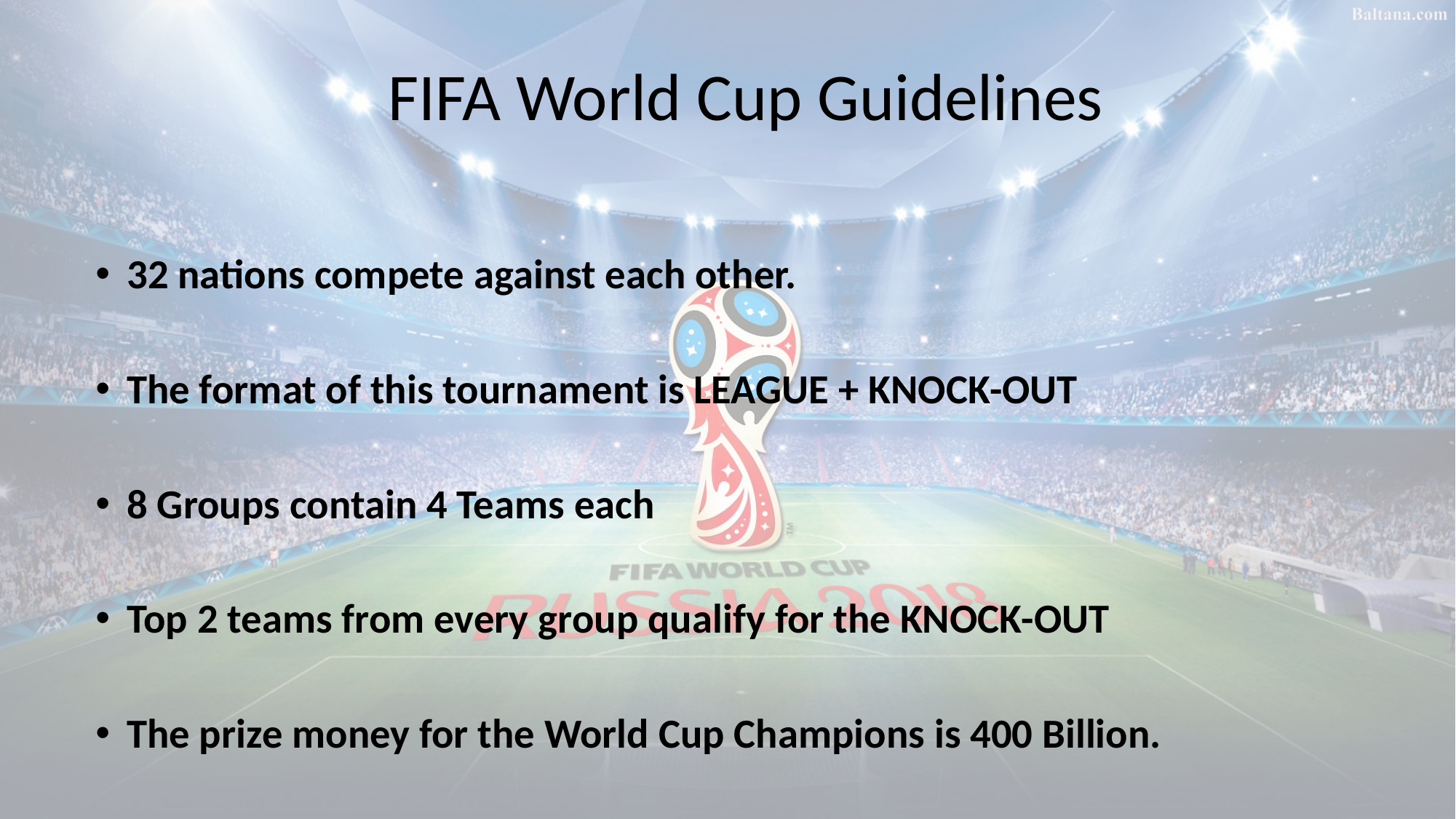

# FIFA World Cup Guidelines
32 nations compete against each other.

The format of this tournament is LEAGUE + KNOCK-OUT

8 Groups contain 4 Teams each

Top 2 teams from every group qualify for the KNOCK-OUT

The prize money for the World Cup Champions is 400 Billion.